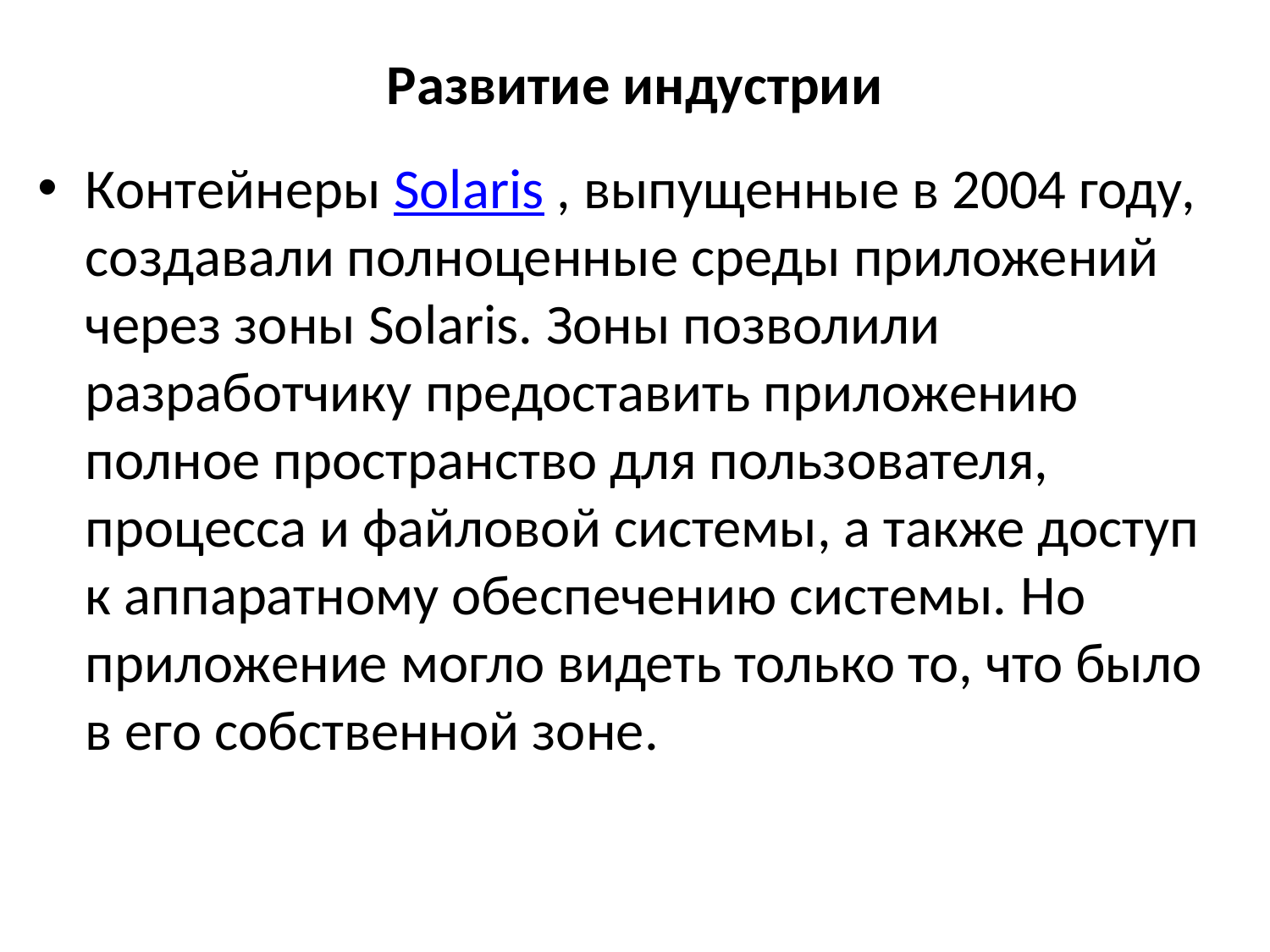

# Развитие индустрии
Контейнеры Solaris , выпущенные в 2004 году, создавали полноценные среды приложений через зоны Solaris. Зоны позволили разработчику предоставить приложению полное пространство для пользователя, процесса и файловой системы, а также доступ к аппаратному обеспечению системы. Но приложение могло видеть только то, что было в его собственной зоне.